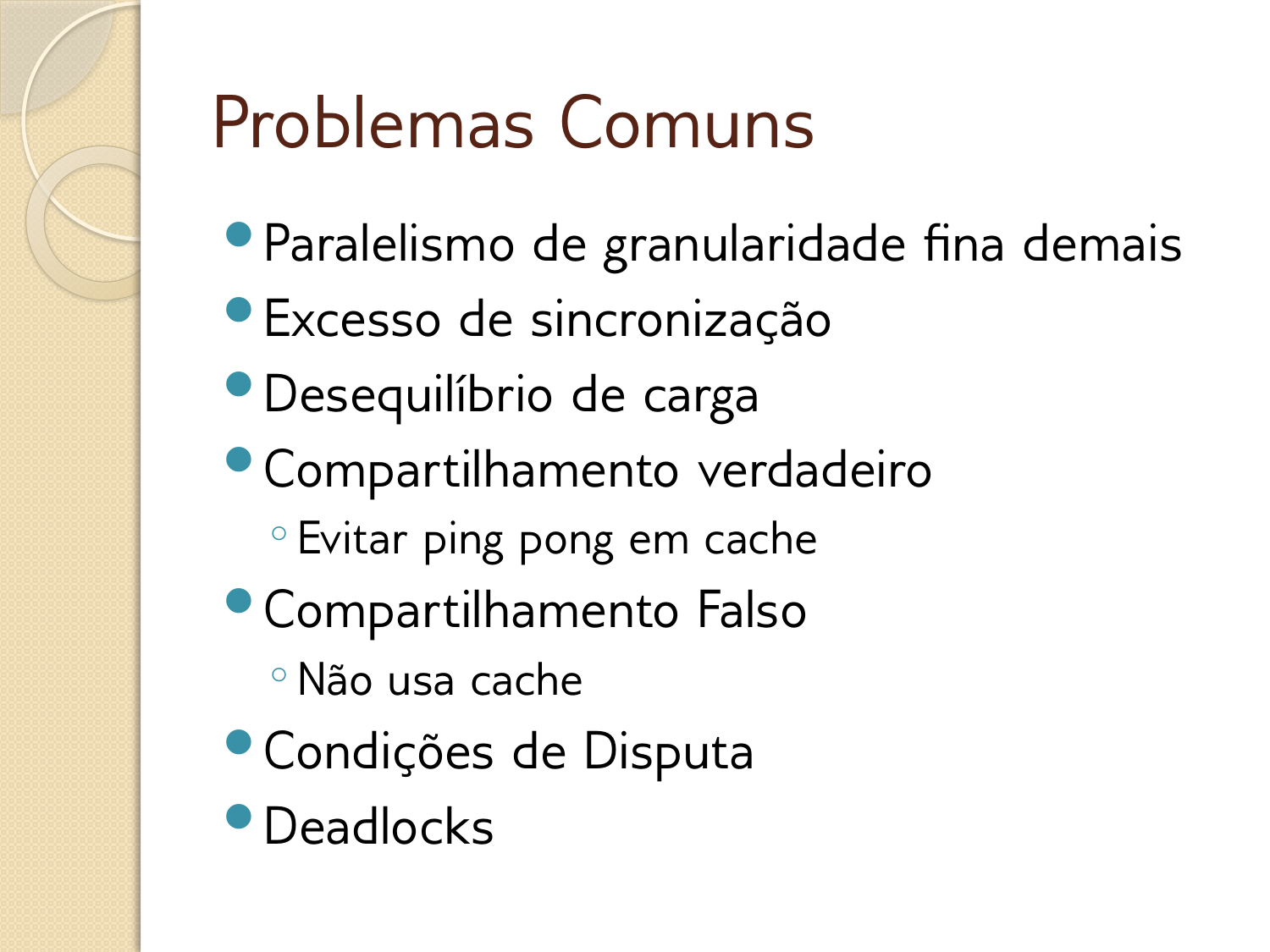

# Problemas Comuns
Paralelismo de granularidade fina demais
Excesso de sincronização
Desequilíbrio de carga
Compartilhamento verdadeiro
Evitar ping pong em cache
Compartilhamento Falso
Não usa cache
Condições de Disputa
Deadlocks